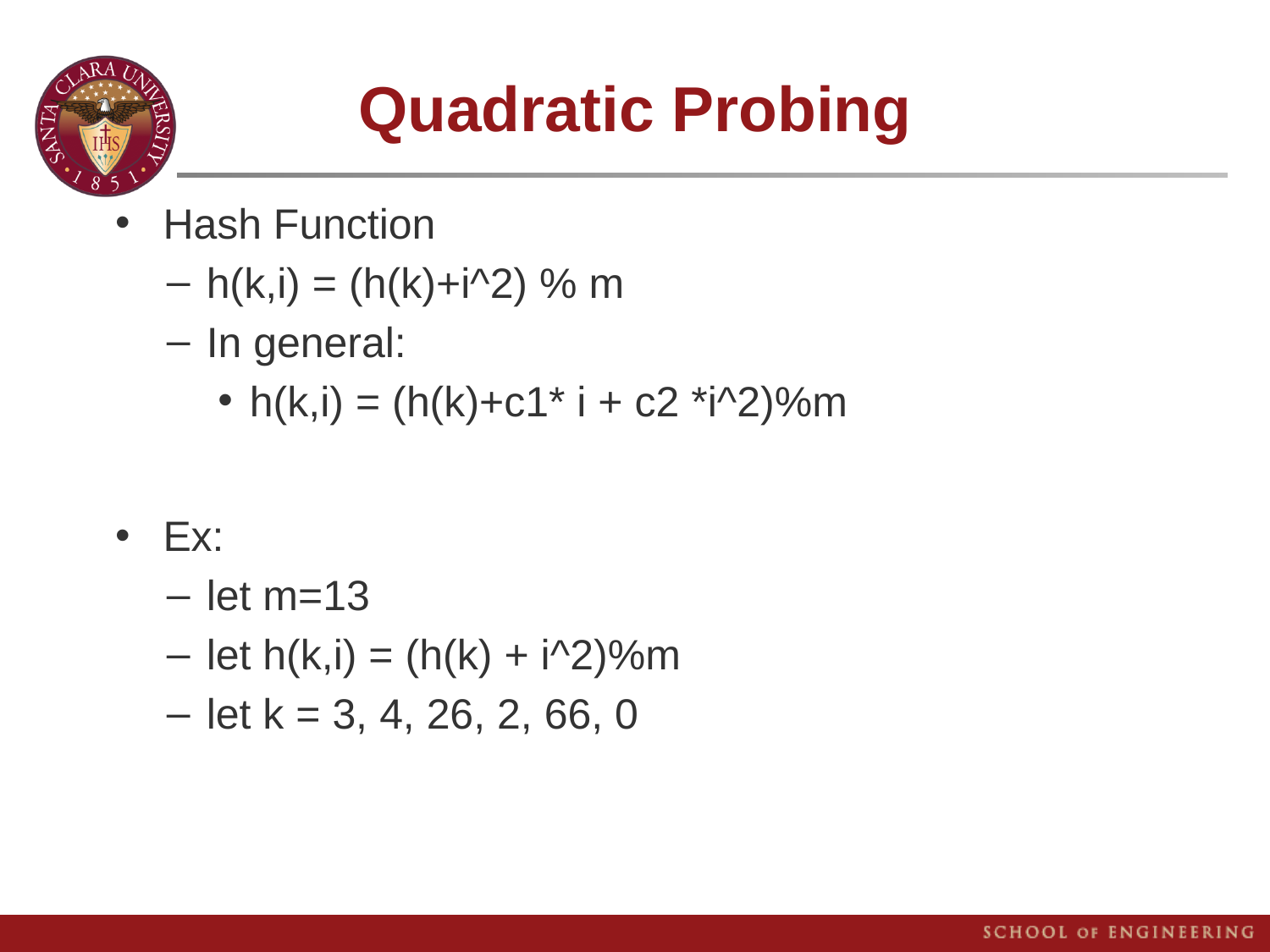

# Quadratic Probing
Hash Function
h(k,i) = (h(k)+i^2) % m
In general:
h(k,i) = (h(k)+c1* i + c2 *i^2)%m

Ex:
let m=13
let h(k,i) = (h(k) + i^2)%m
let k = 3, 4, 26, 2, 66, 0